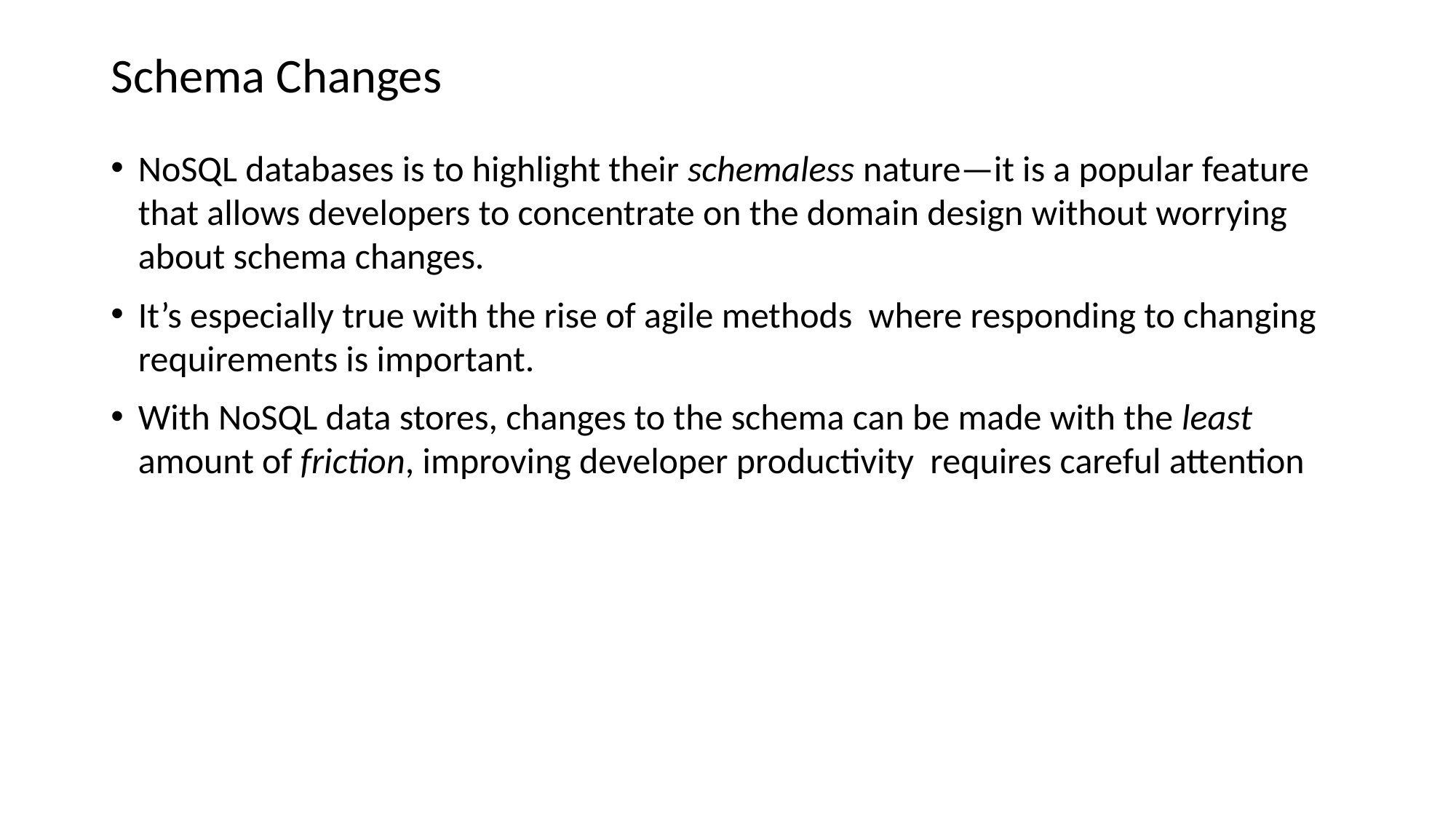

# Schema Changes
NoSQL databases is to highlight their schemaless nature—it is a popular feature that allows developers to concentrate on the domain design without worrying about schema changes.
It’s especially true with the rise of agile methods  where responding to changing requirements is important.
With NoSQL data stores, changes to the schema can be made with the least amount of friction, improving developer productivity  requires careful attention